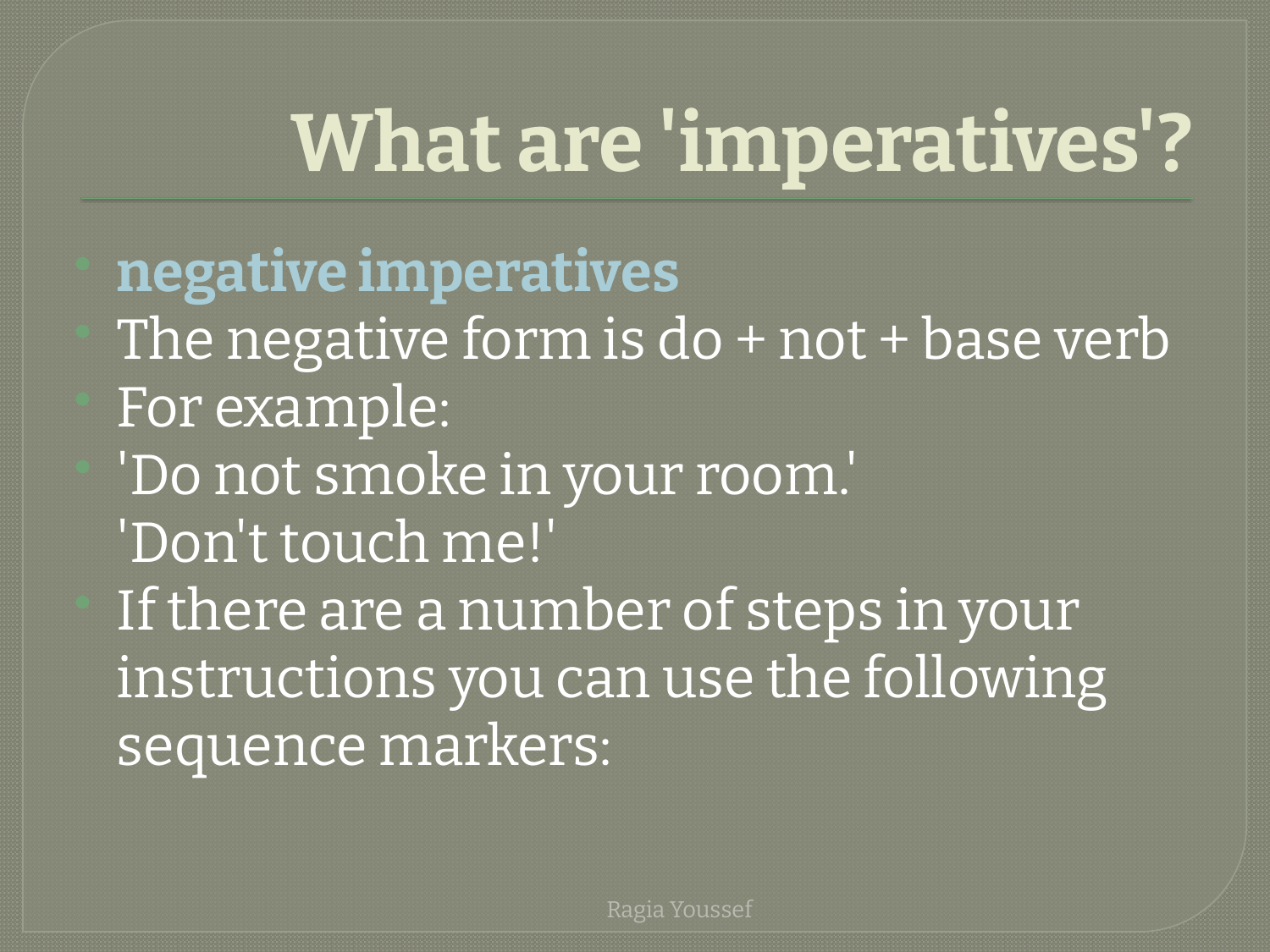

# What are 'imperatives'?
negative imperatives
The negative form is do + not + base verb
For example:
'Do not smoke in your room.'
'Don't touch me!'
If there are a number of steps in your instructions you can use the following sequence markers:

Ragia Youssef